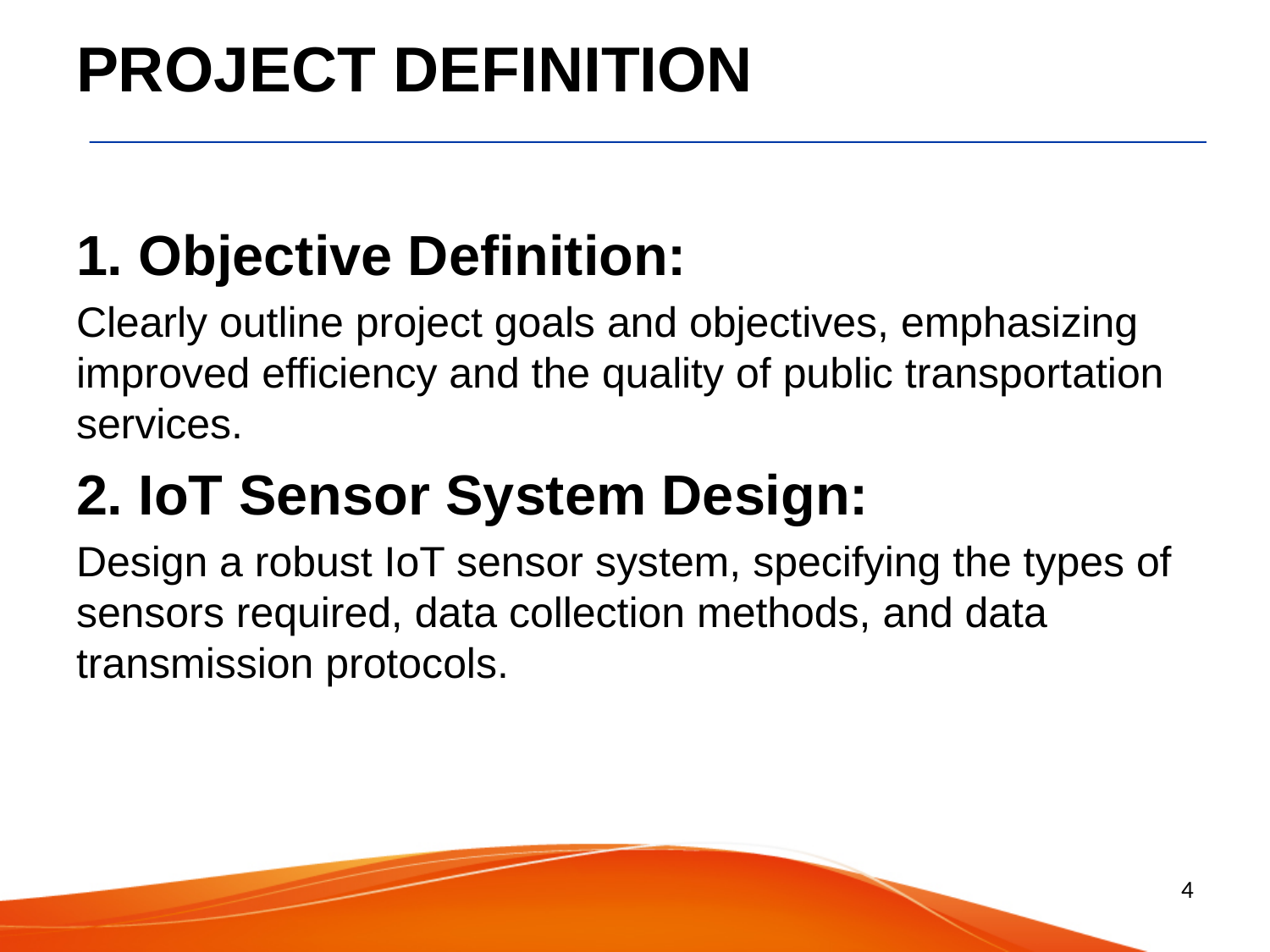

# PROJECT DEFINITION

1. Objective Definition:
Clearly outline project goals and objectives, emphasizing improved efficiency and the quality of public transportation services.
2. IoT Sensor System Design:
Design a robust IoT sensor system, specifying the types of sensors required, data collection methods, and data transmission protocols.
4